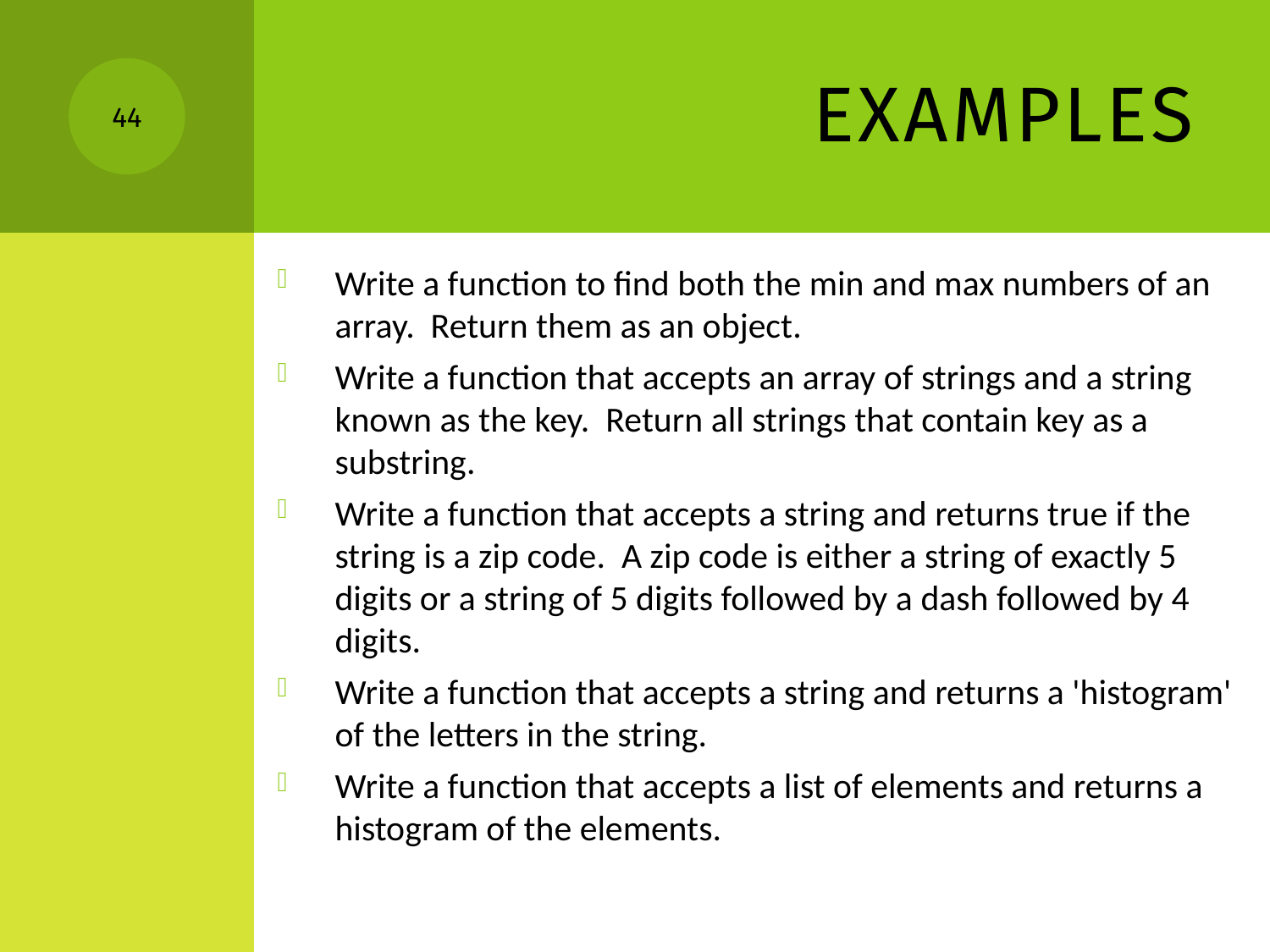

# Examples
44
Write a function to find both the min and max numbers of an array.  Return them as an object.
Write a function that accepts an array of strings and a string known as the key.  Return all strings that contain key as a substring.
Write a function that accepts a string and returns true if the string is a zip code.  A zip code is either a string of exactly 5 digits or a string of 5 digits followed by a dash followed by 4 digits.
Write a function that accepts a string and returns a 'histogram' of the letters in the string.
Write a function that accepts a list of elements and returns a histogram of the elements.